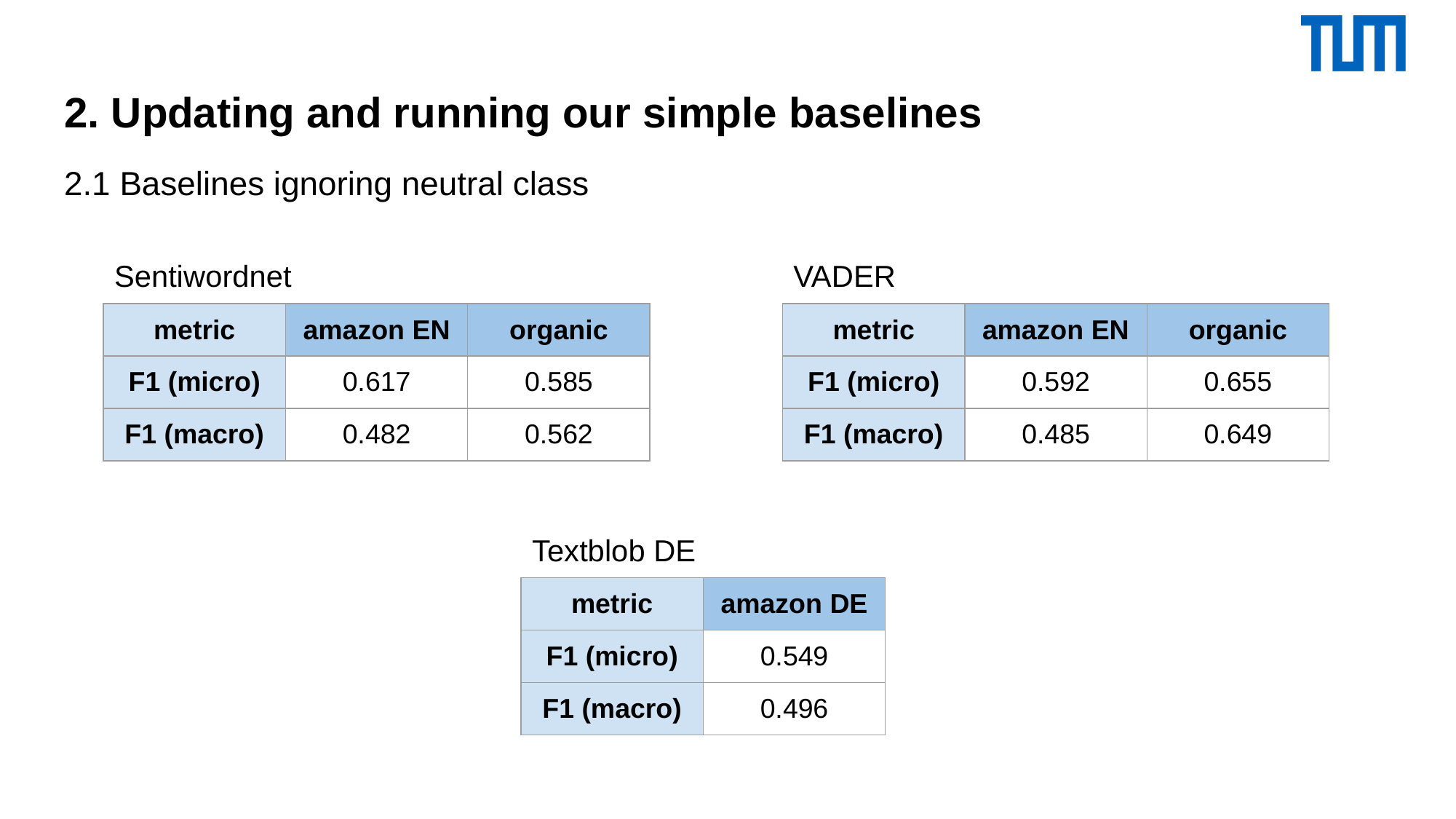

# 2. Updating and running our simple baselines
2.1 Baselines ignoring neutral class

Sentiwordnet
VADER
| metric | amazon EN | organic |
| --- | --- | --- |
| F1 (micro) | 0.617 | 0.585 |
| F1 (macro) | 0.482 | 0.562 |
| metric | amazon EN | organic |
| --- | --- | --- |
| F1 (micro) | 0.592 | 0.655 |
| F1 (macro) | 0.485 | 0.649 |
Textblob DE
| metric | amazon DE |
| --- | --- |
| F1 (micro) | 0.549 |
| F1 (macro) | 0.496 |